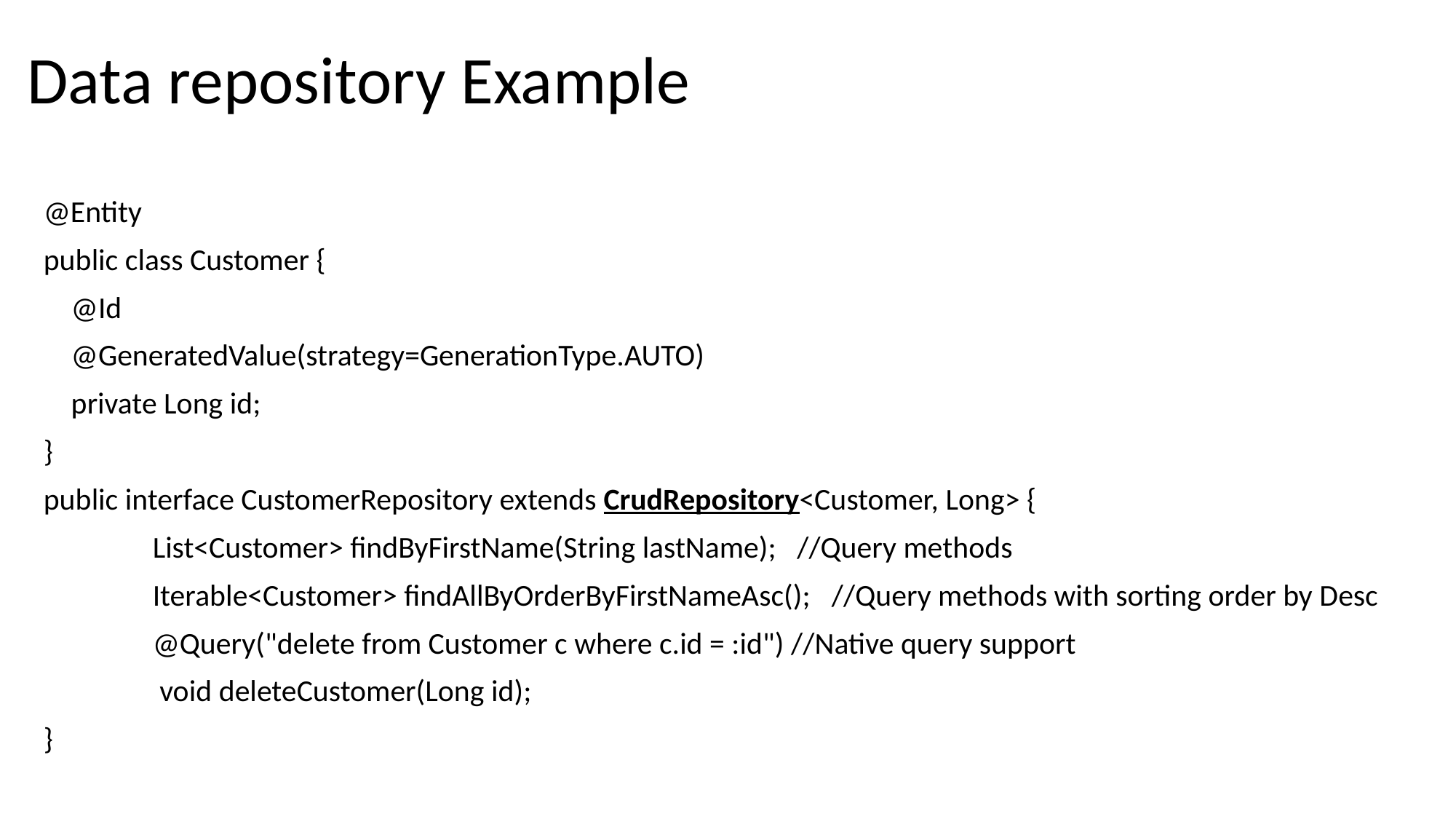

# Data repository Example
@Entity
public class Customer {
    @Id
    @GeneratedValue(strategy=GenerationType.AUTO)
    private Long id;
}
public interface CustomerRepository extends CrudRepository<Customer, Long> {
	List<Customer> findByFirstName(String lastName);   //Query methods
	Iterable<Customer> findAllByOrderByFirstNameAsc();   //Query methods with sorting order by Desc
	@Query("delete from Customer c where c.id = :id") //Native query support
	 void deleteCustomer(Long id);
}